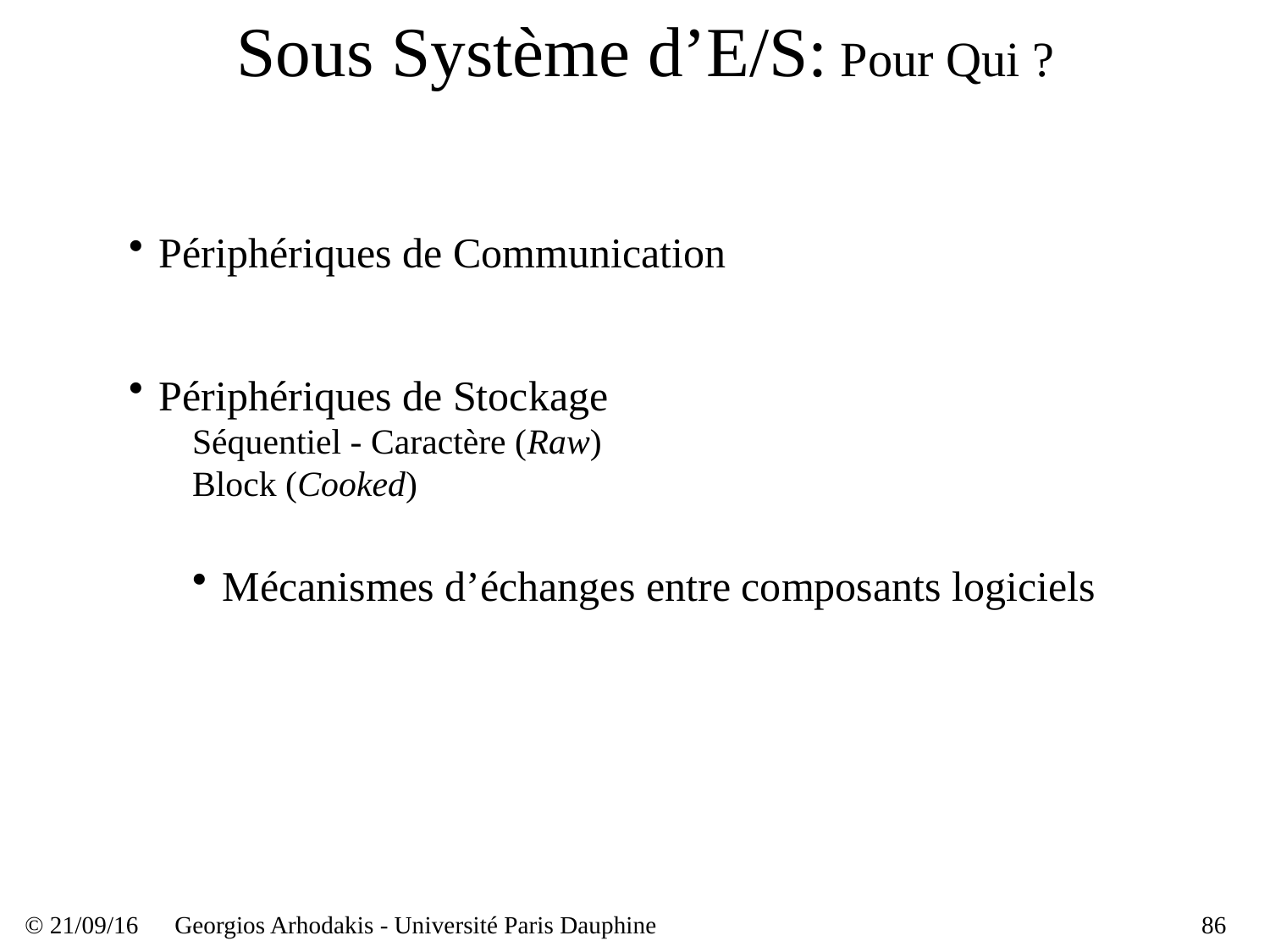

# Sous Système d’E/S: Pour Qui ?
Périphériques de Communication

Périphériques de Stockage
Séquentiel - Caractère (Raw)
Block (Cooked)

Mécanismes d’échanges entre composants logiciels
© 21/09/16
Georgios Arhodakis - Université Paris Dauphine
86